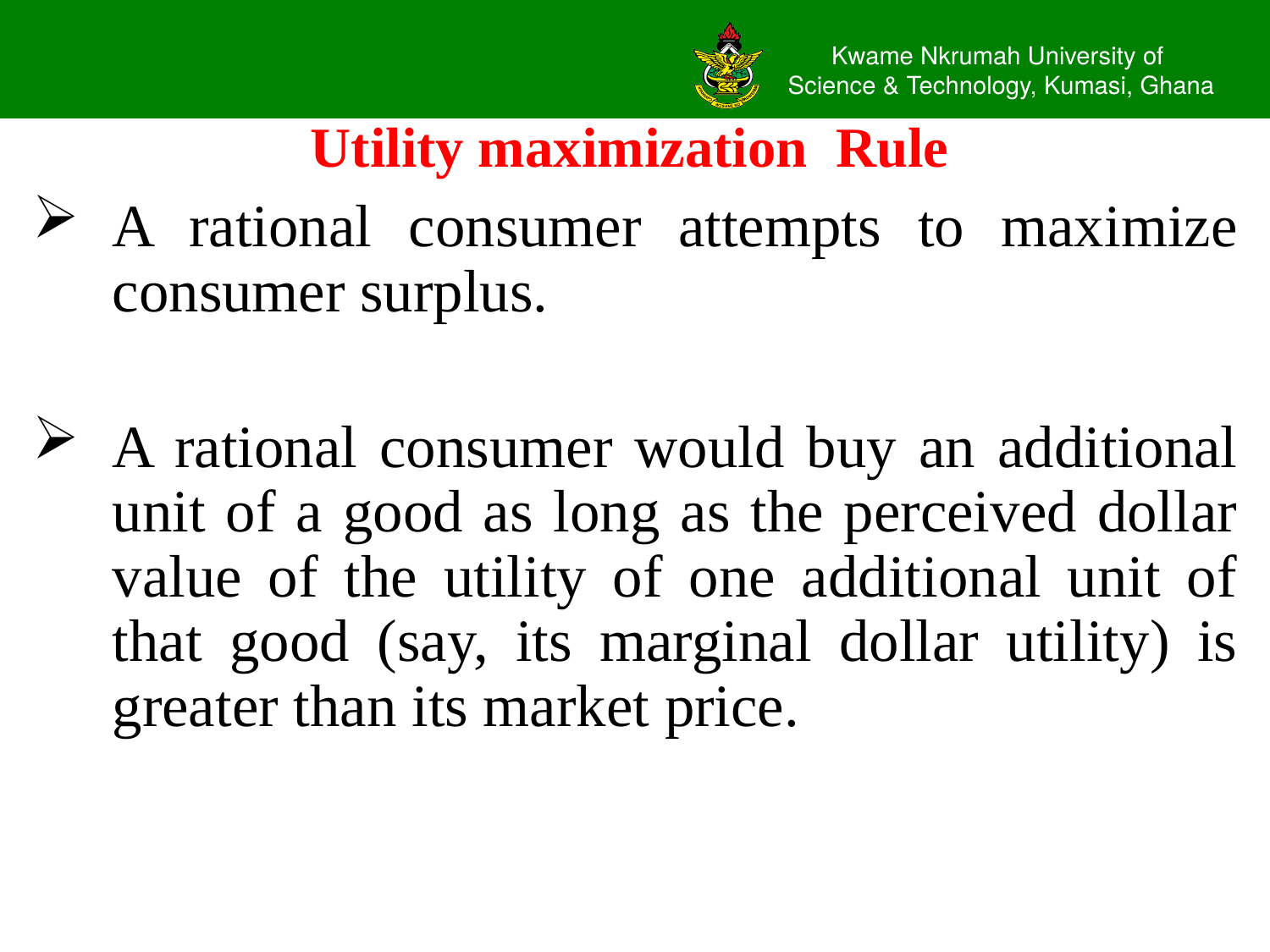

# Utility maximization  Rule
A rational consumer attempts to maximize consumer surplus.

A rational consumer would buy an additional unit of a good as long as the perceived dollar value of the utility of one additional unit of that good (say, its marginal dollar utility) is greater than its market price.